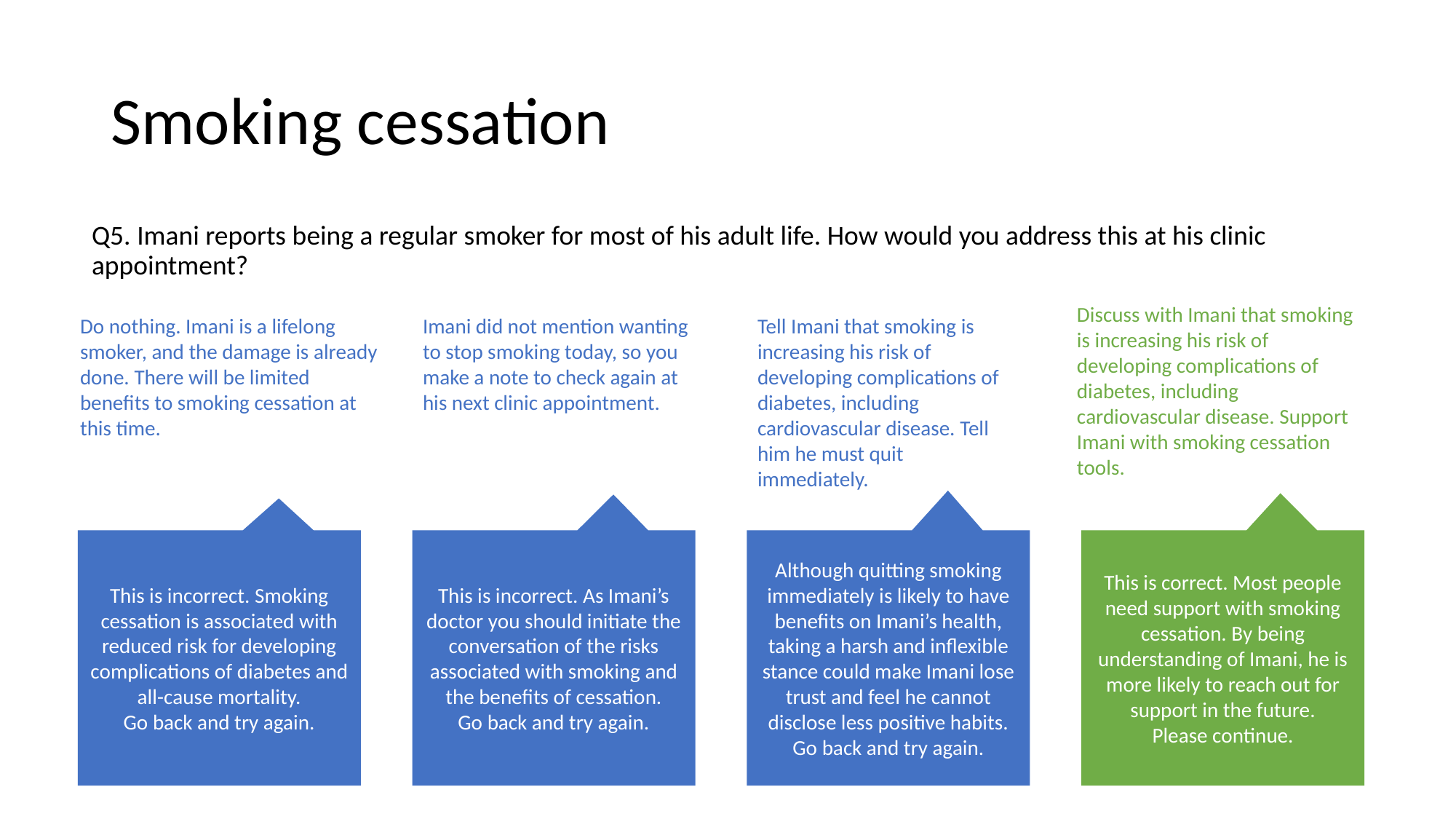

# Smoking cessation
Q5. Imani reports being a regular smoker for most of his adult life. How would you address this at his clinic appointment?
Discuss with Imani that smoking is increasing his risk of developing complications of diabetes, including cardiovascular disease. Support Imani with smoking cessation tools.
Do nothing. Imani is a lifelong smoker, and the damage is already done. There will be limited benefits to smoking cessation at this time.
Imani did not mention wanting to stop smoking today, so you make a note to check again at his next clinic appointment.
Tell Imani that smoking is increasing his risk of developing complications of diabetes, including cardiovascular disease. Tell him he must quit immediately.
This is correct. Most people need support with smoking cessation. By being understanding of Imani, he is more likely to reach out for support in the future.
Please continue.
This is incorrect. As Imani’s doctor you should initiate the conversation of the risks associated with smoking and the benefits of cessation.
Go back and try again.
Although quitting smoking immediately is likely to have benefits on Imani’s health, taking a harsh and inflexible stance could make Imani lose trust and feel he cannot disclose less positive habits.
Go back and try again.
This is incorrect. Smoking cessation is associated with reduced risk for developing complications of diabetes and all-cause mortality.
Go back and try again.